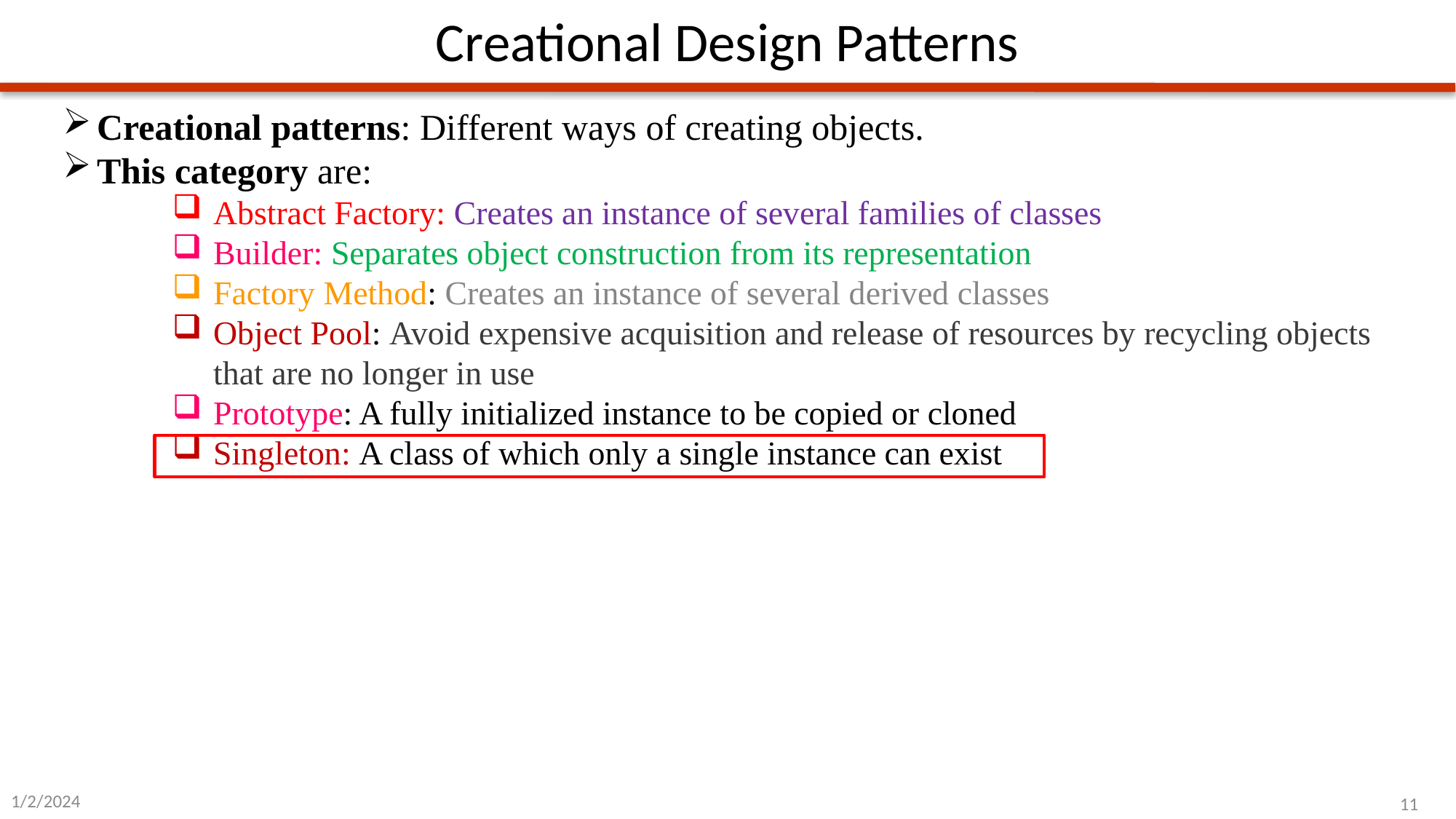

# Creational Design Patterns
Creational patterns: Different ways of creating objects.
This category are:
Abstract Factory: Creates an instance of several families of classes
Builder: Separates object construction from its representation
Factory Method: Creates an instance of several derived classes
Object Pool: Avoid expensive acquisition and release of resources by recycling objects that are no longer in use
Prototype: A fully initialized instance to be copied or cloned
Singleton: A class of which only a single instance can exist

1/2/2024